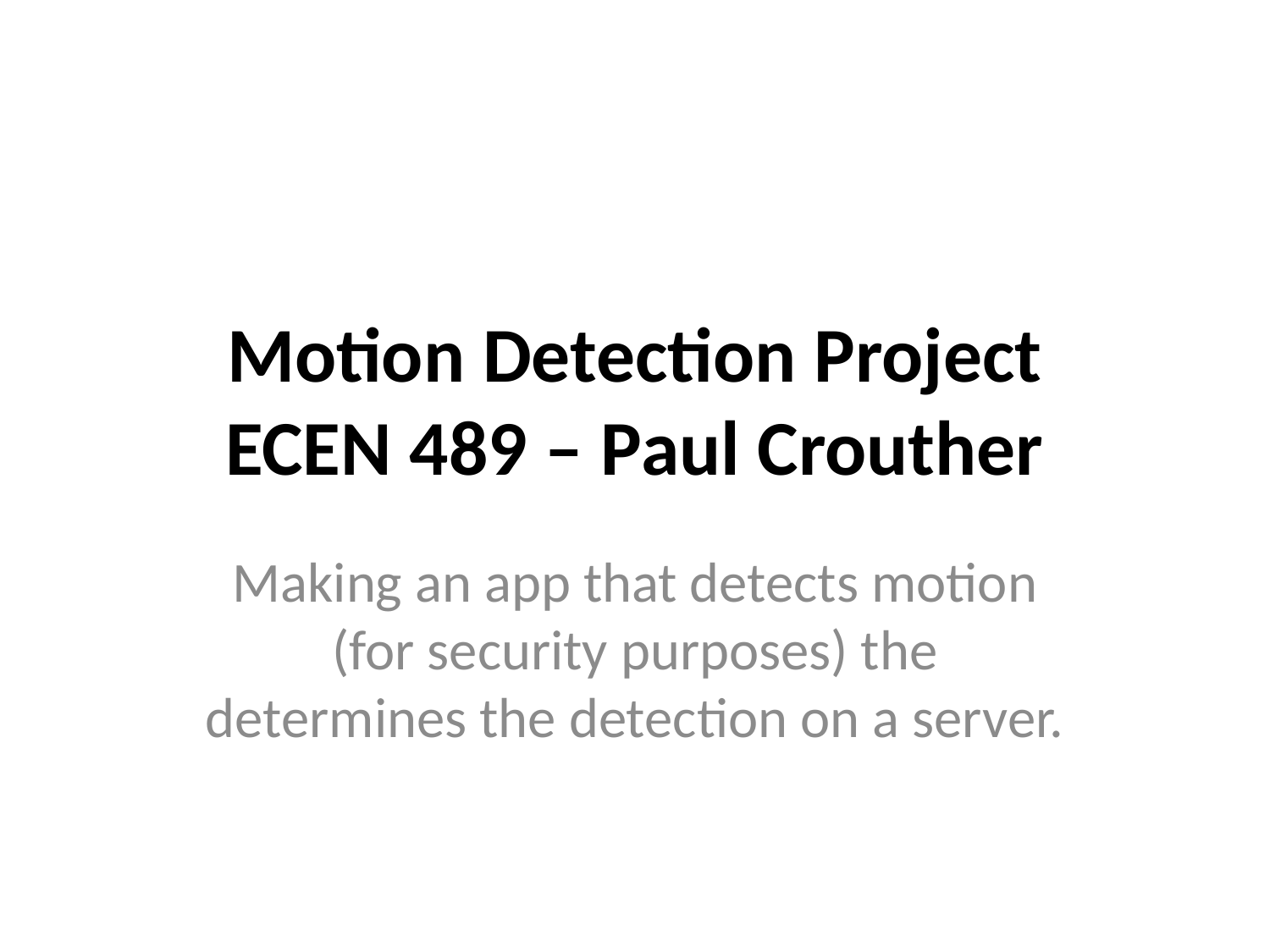

# Motion Detection Project ECEN 489 – Paul Crouther
Making an app that detects motion (for security purposes) the determines the detection on a server.